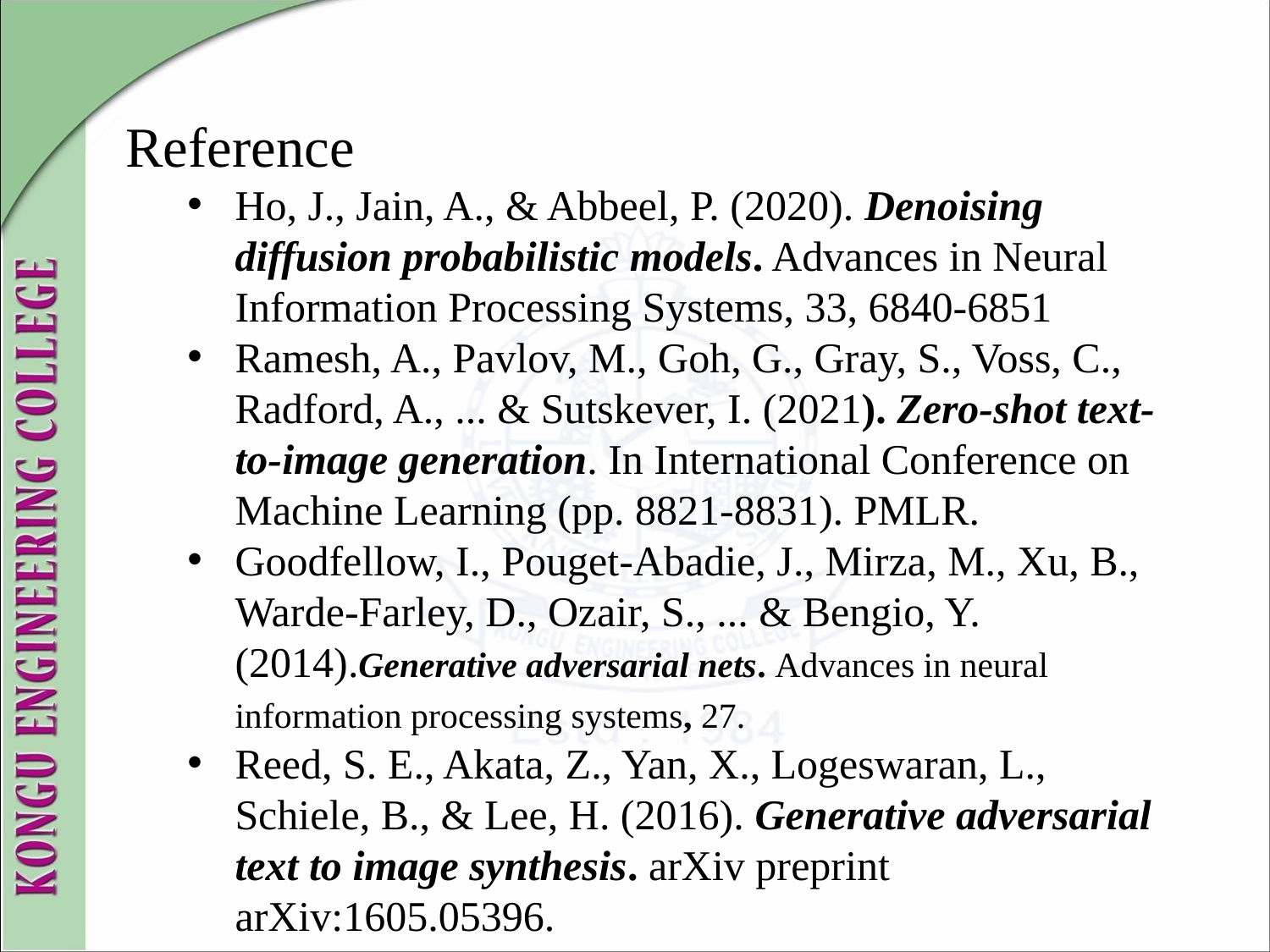

# Reference
Ho, J., Jain, A., & Abbeel, P. (2020). Denoising diffusion probabilistic models. Advances in Neural Information Processing Systems, 33, 6840-6851
Ramesh, A., Pavlov, M., Goh, G., Gray, S., Voss, C., Radford, A., ... & Sutskever, I. (2021). Zero-shot text-to-image generation. In International Conference on Machine Learning (pp. 8821-8831). PMLR.
Goodfellow, I., Pouget-Abadie, J., Mirza, M., Xu, B., Warde-Farley, D., Ozair, S., ... & Bengio, Y. (2014).Generative adversarial nets. Advances in neural information processing systems, 27.
Reed, S. E., Akata, Z., Yan, X., Logeswaran, L., Schiele, B., & Lee, H. (2016). Generative adversarial text to image synthesis. arXiv preprint arXiv:1605.05396.